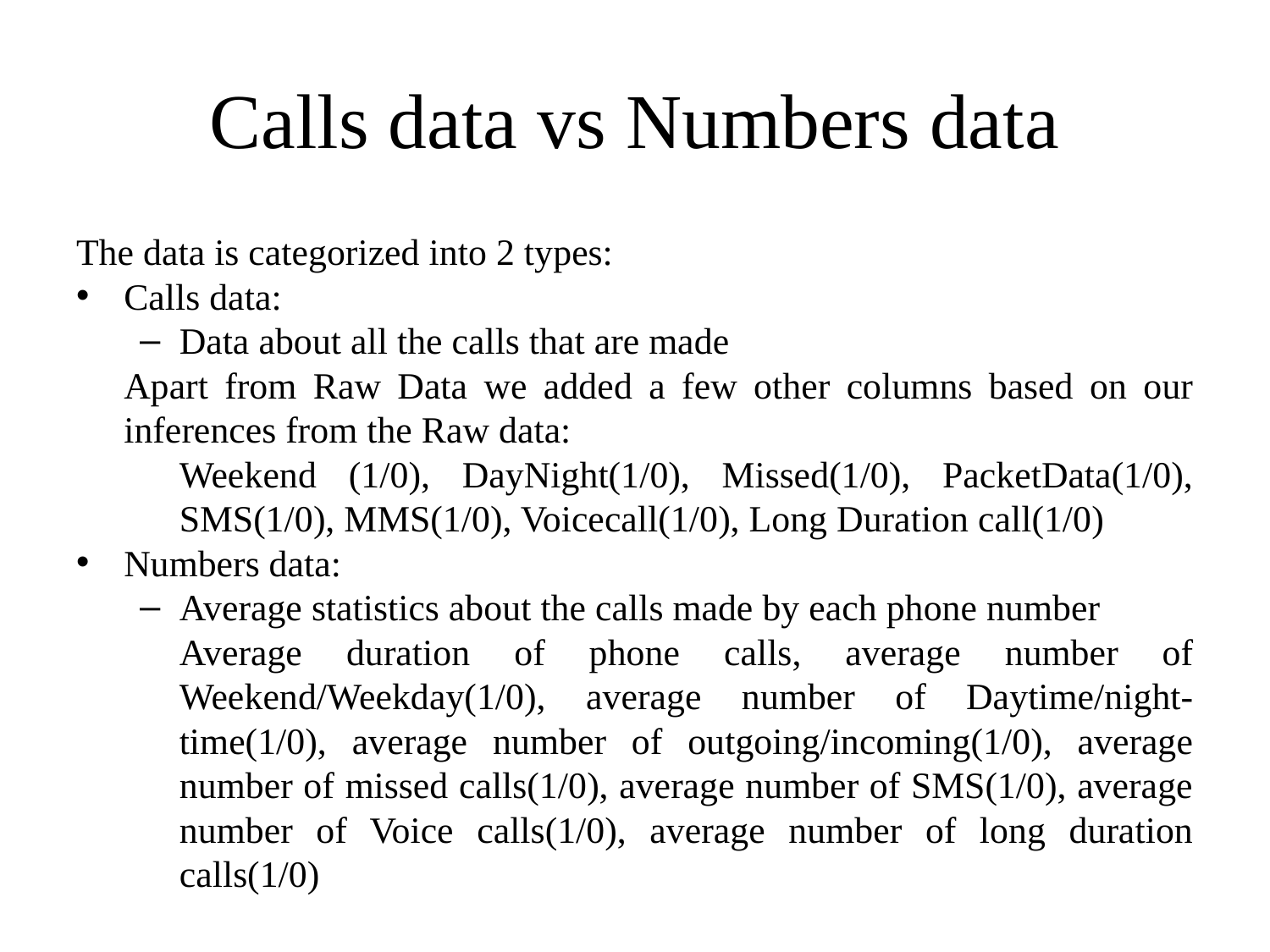

# Calls data vs Numbers data
The data is categorized into 2 types:
Calls data:
Data about all the calls that are made
	Apart from Raw Data we added a few other columns based on our inferences from the Raw data:
	Weekend (1/0), DayNight(1/0), Missed(1/0), PacketData(1/0), SMS(1/0), MMS(1/0), Voicecall(1/0), Long Duration call(1/0)
Numbers data:
Average statistics about the calls made by each phone number
	Average duration of phone calls, average number of Weekend/Weekday(1/0), average number of Daytime/night-time(1/0), average number of outgoing/incoming(1/0), average number of missed calls(1/0), average number of SMS(1/0), average number of Voice calls(1/0), average number of long duration calls(1/0)